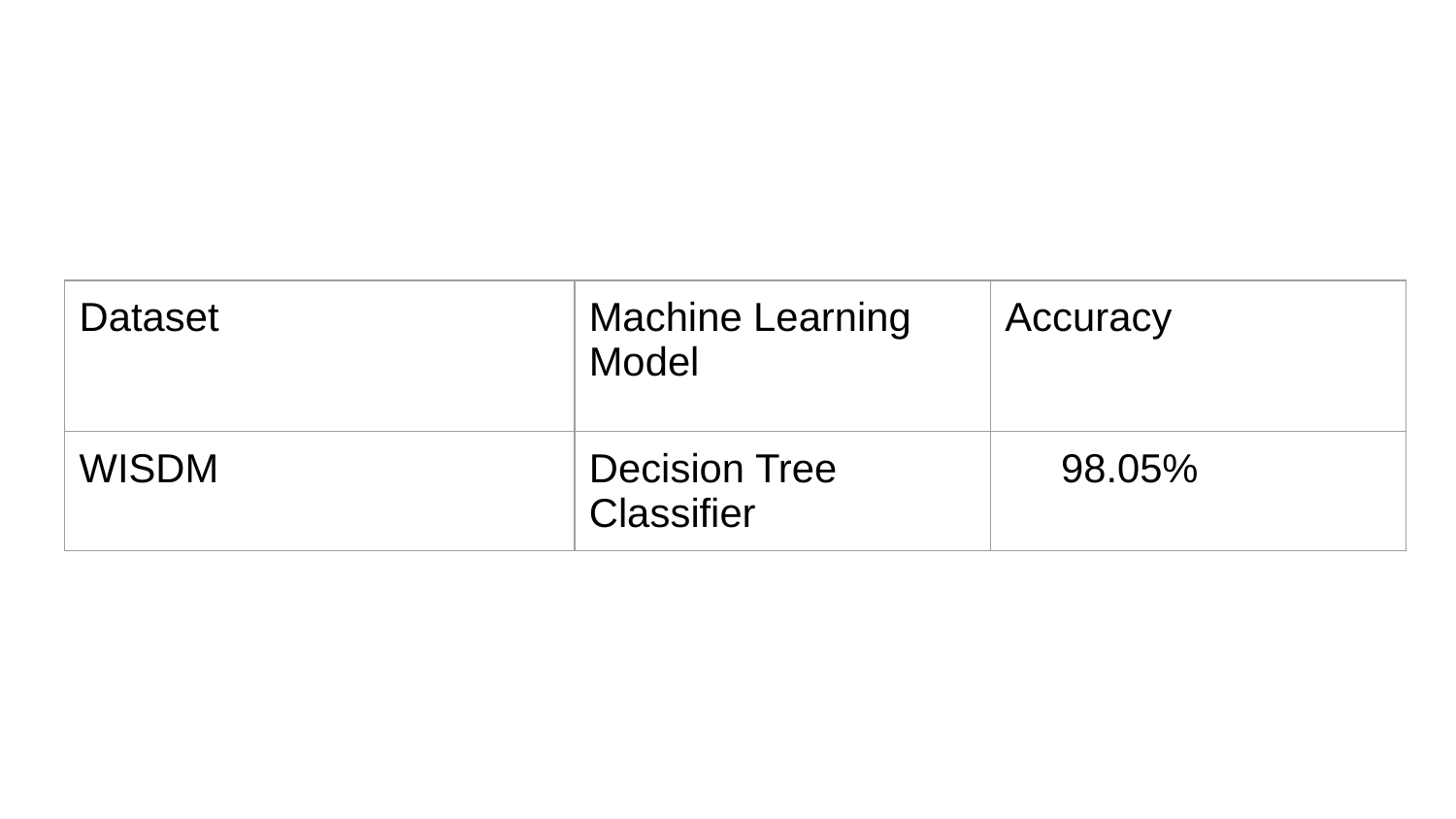

| Dataset | Machine Learning Model | Accuracy |
| --- | --- | --- |
| WISDM | Decision Tree Classifier | 98.05% |